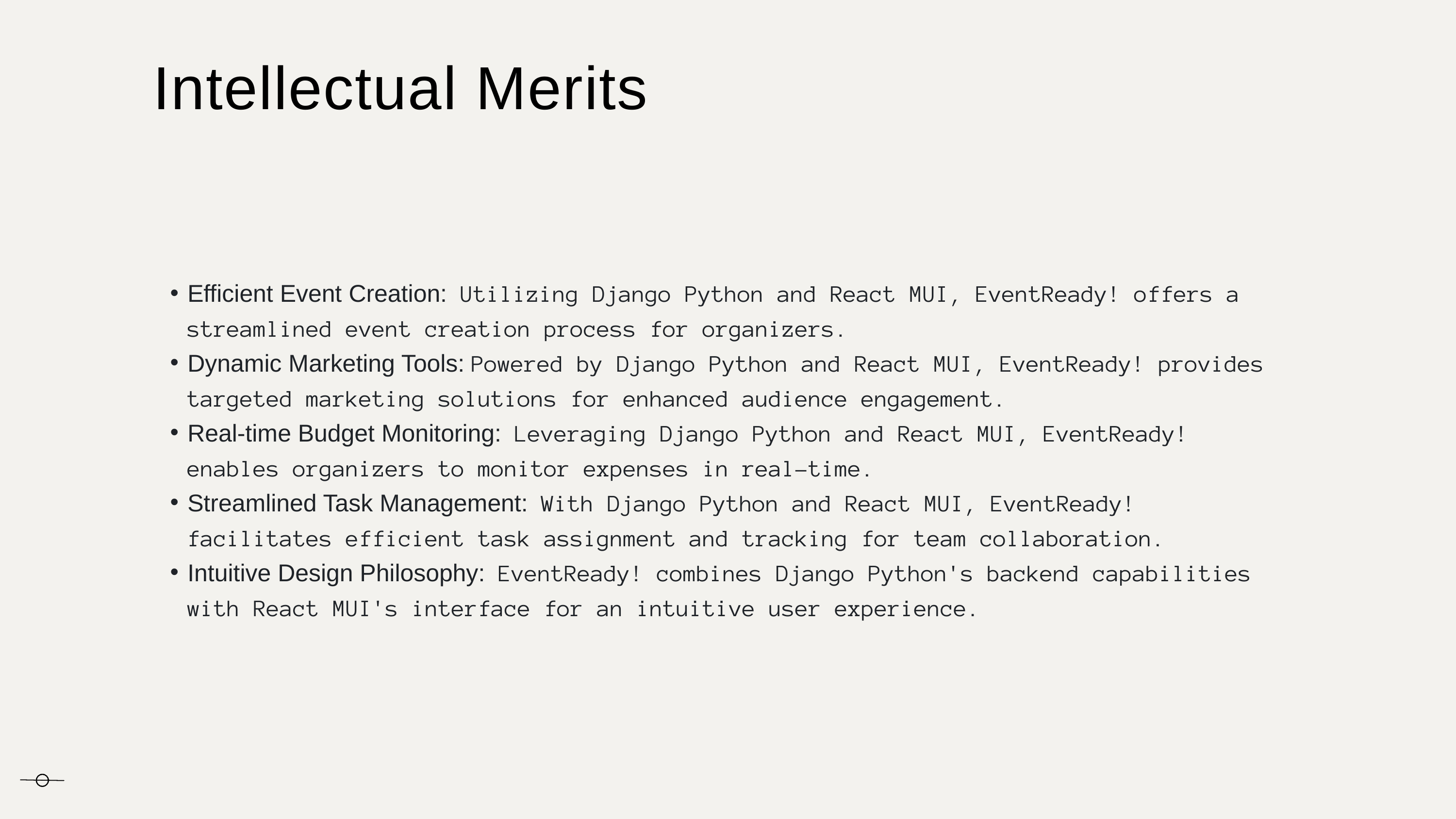

Intellectual Merits
Efficient Event Creation: Utilizing Django Python and React MUI, EventReady! offers a streamlined event creation process for organizers.
Dynamic Marketing Tools: Powered by Django Python and React MUI, EventReady! provides targeted marketing solutions for enhanced audience engagement.
Real-time Budget Monitoring: Leveraging Django Python and React MUI, EventReady! enables organizers to monitor expenses in real-time.
Streamlined Task Management: With Django Python and React MUI, EventReady! facilitates efficient task assignment and tracking for team collaboration.
Intuitive Design Philosophy: EventReady! combines Django Python's backend capabilities with React MUI's interface for an intuitive user experience.